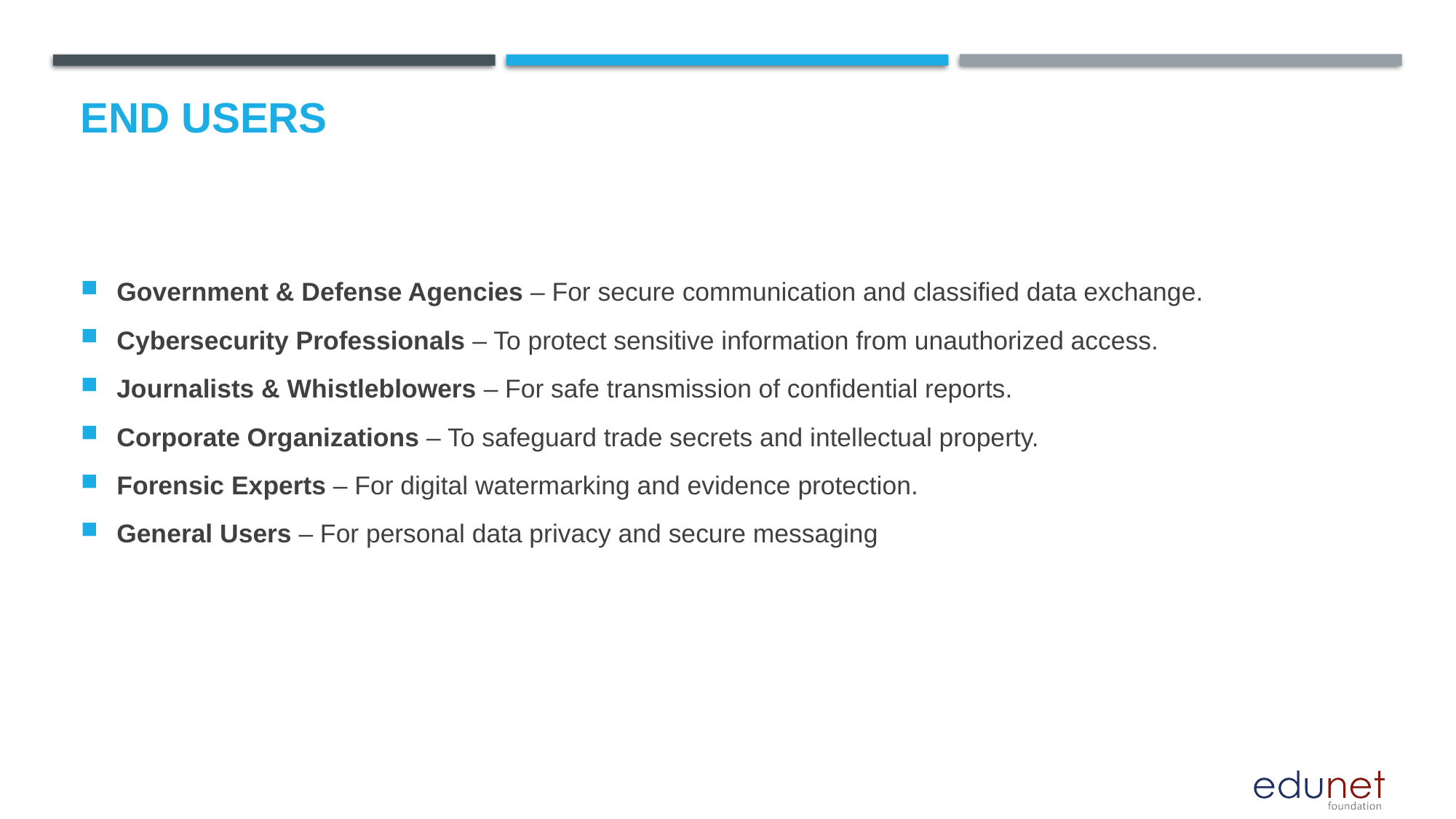

# End users
Government & Defense Agencies – For secure communication and classified data exchange.
Cybersecurity Professionals – To protect sensitive information from unauthorized access.
Journalists & Whistleblowers – For safe transmission of confidential reports.
Corporate Organizations – To safeguard trade secrets and intellectual property.
Forensic Experts – For digital watermarking and evidence protection.
General Users – For personal data privacy and secure messaging